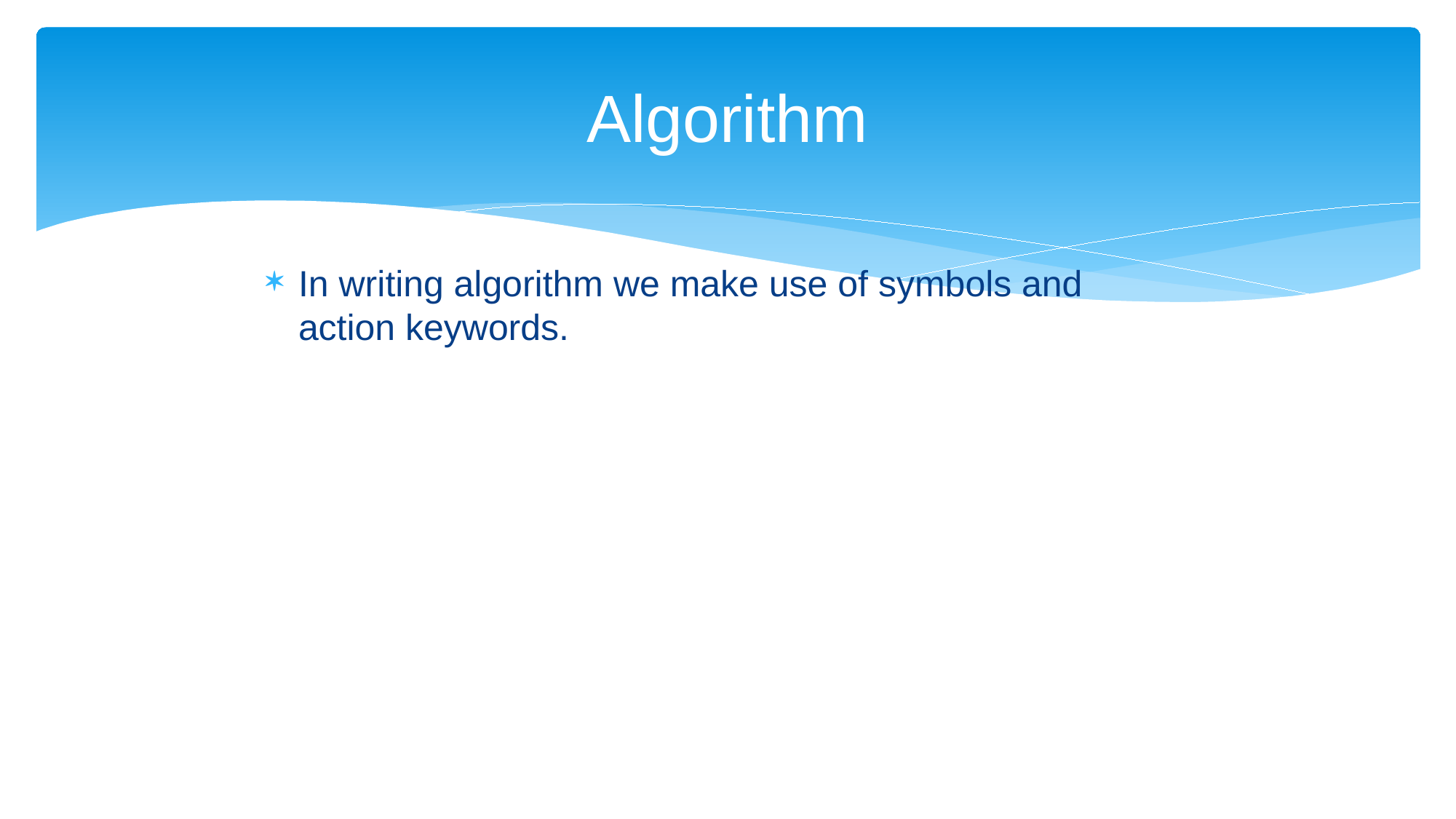

# Algorithm
In writing algorithm we make use of symbols and action keywords.